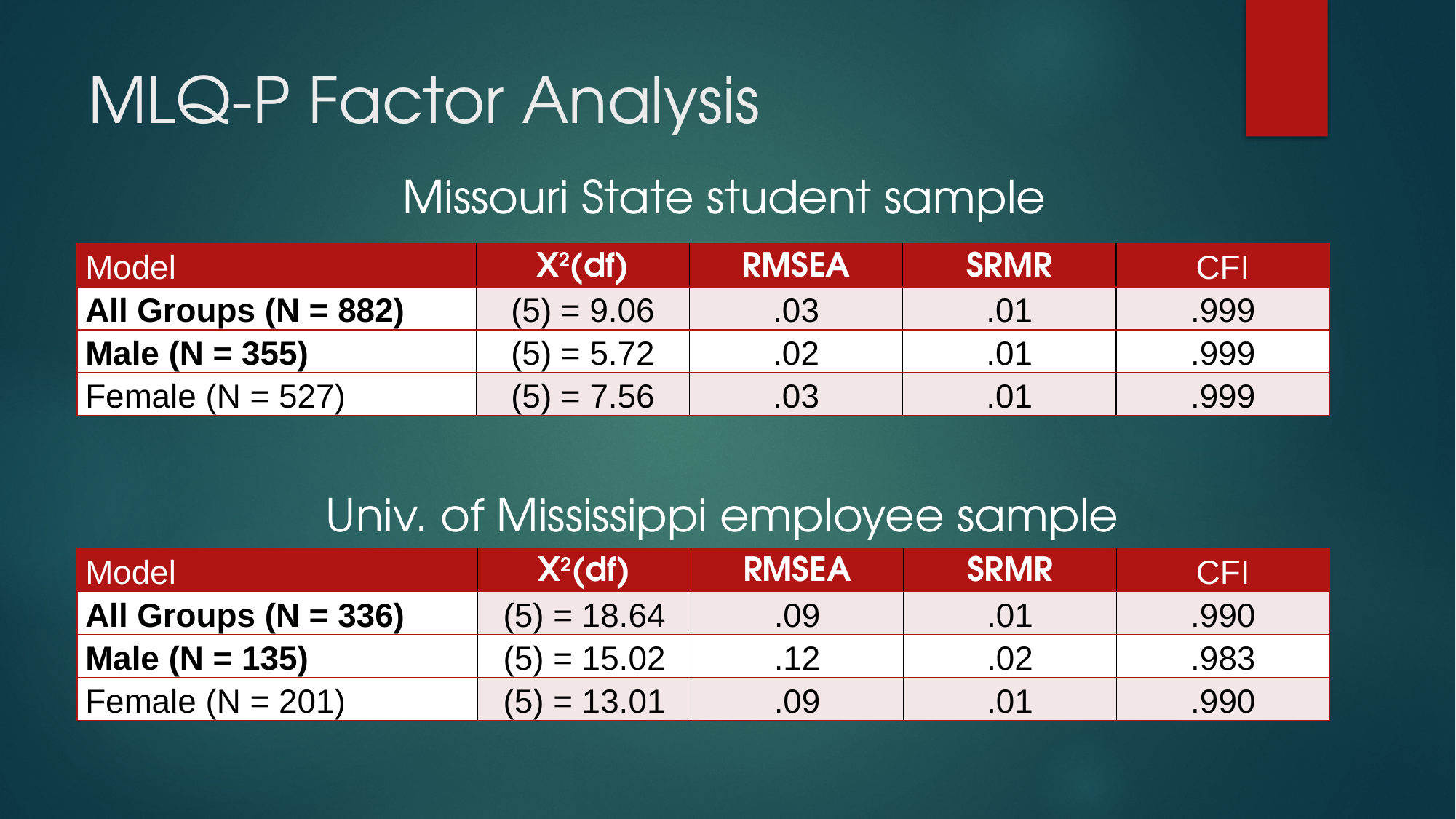

# MLQ-P Factor Analysis
Missouri State student sample
| Model | X2(df) | RMSEA | SRMR | CFI |
| --- | --- | --- | --- | --- |
| All Groups (N = 882) | (5) = 9.06 | .03 | .01 | .999 |
| Male (N = 355) | (5) = 5.72 | .02 | .01 | .999 |
| Female (N = 527) | (5) = 7.56 | .03 | .01 | .999 |
Univ. of Mississippi employee sample
| Model | X2(df) | RMSEA | SRMR | CFI |
| --- | --- | --- | --- | --- |
| All Groups (N = 336) | (5) = 18.64 | .09 | .01 | .990 |
| Male (N = 135) | (5) = 15.02 | .12 | .02 | .983 |
| Female (N = 201) | (5) = 13.01 | .09 | .01 | .990 |